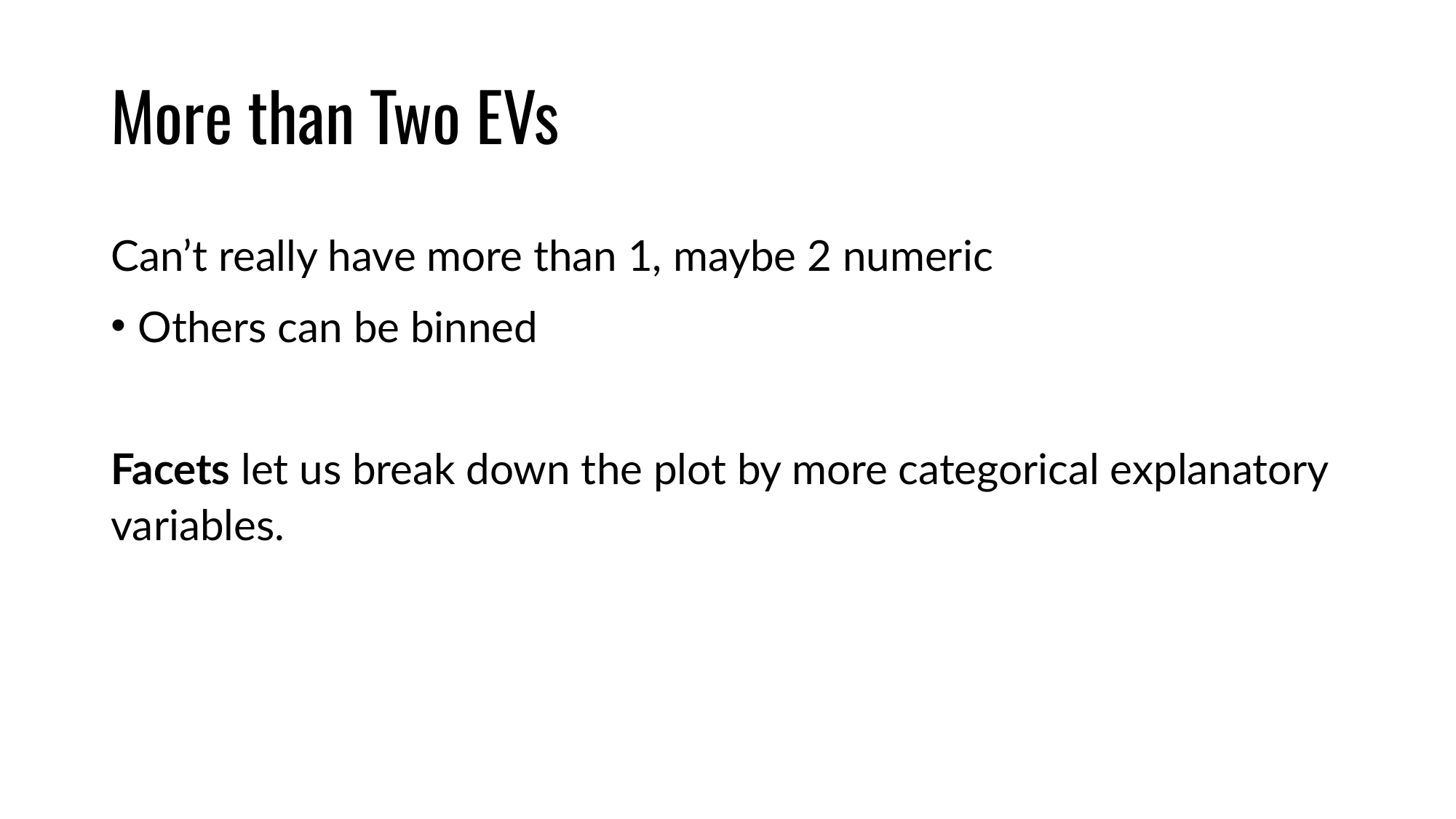

# More than Two EVs
Can’t really have more than 1, maybe 2 numeric
Others can be binned

Facets let us break down the plot by more categorical explanatory variables.